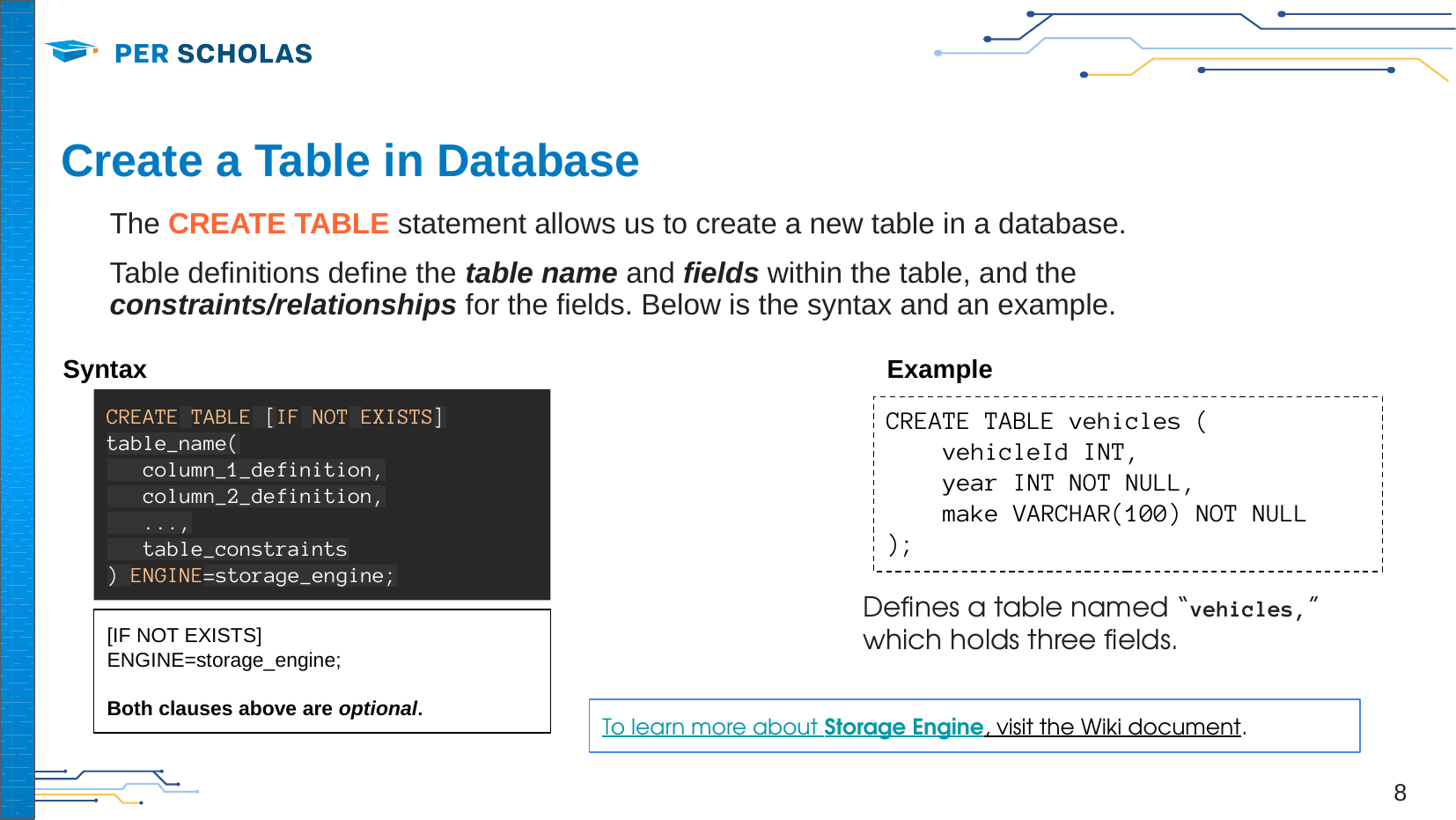

# Create a Table in Database
The CREATE TABLE statement allows us to create a new table in a database.
Table definitions define the table name and fields within the table, and the constraints/relationships for the fields. Below is the syntax and an example.
Syntax
Example
CREATE TABLE [IF NOT EXISTS] table_name(
   column_1_definition,
   column_2_definition,
   ...,
   table_constraints
) ENGINE=storage_engine;
CREATE TABLE vehicles (
    vehicleId INT,
    year INT NOT NULL,
    make VARCHAR(100) NOT NULL
);
Defines a table named “vehicles,” which holds three fields.
[IF NOT EXISTS]
ENGINE=storage_engine;

Both clauses above are optional.
To learn more about Storage Engine, visit the Wiki document.
8